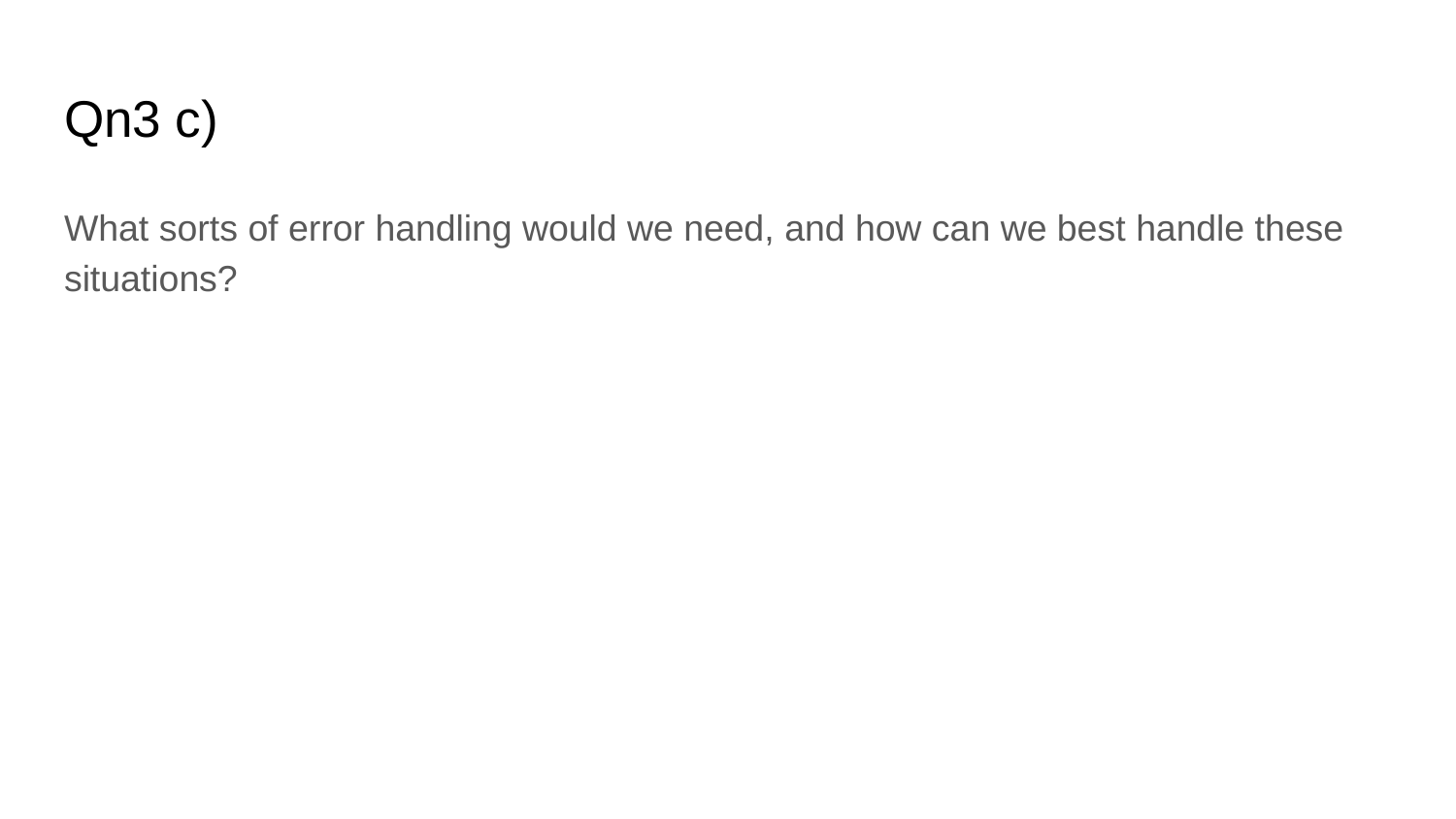

# Qn3 c)
What sorts of error handling would we need, and how can we best handle these situations?